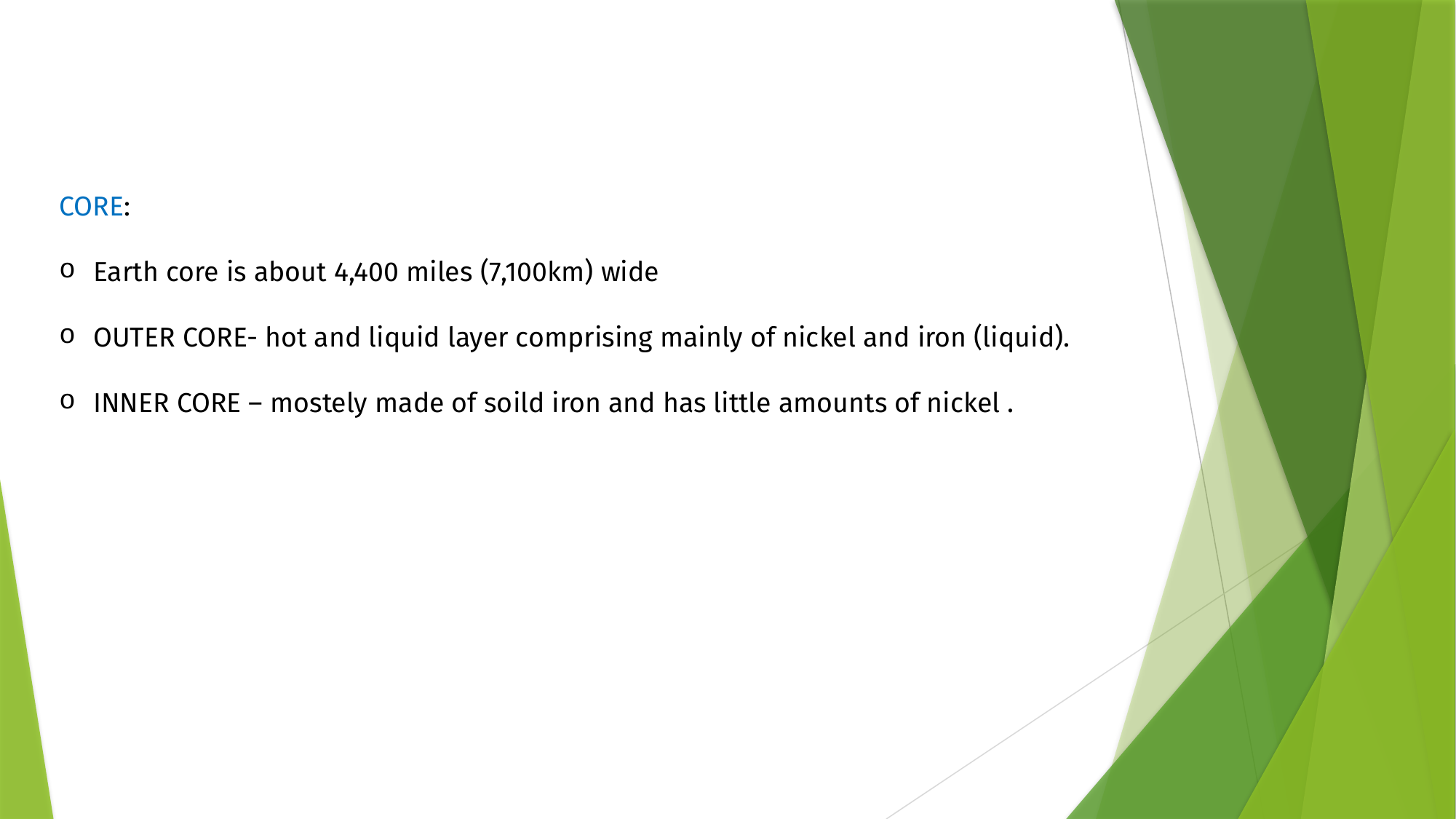

CORE:

Earth core is about 4,400 miles (7,100km) wide

OUTER CORE- hot and liquid layer comprising mainly of nickel and iron (liquid).

INNER CORE – mostely made of soild iron and has little amounts of nickel .